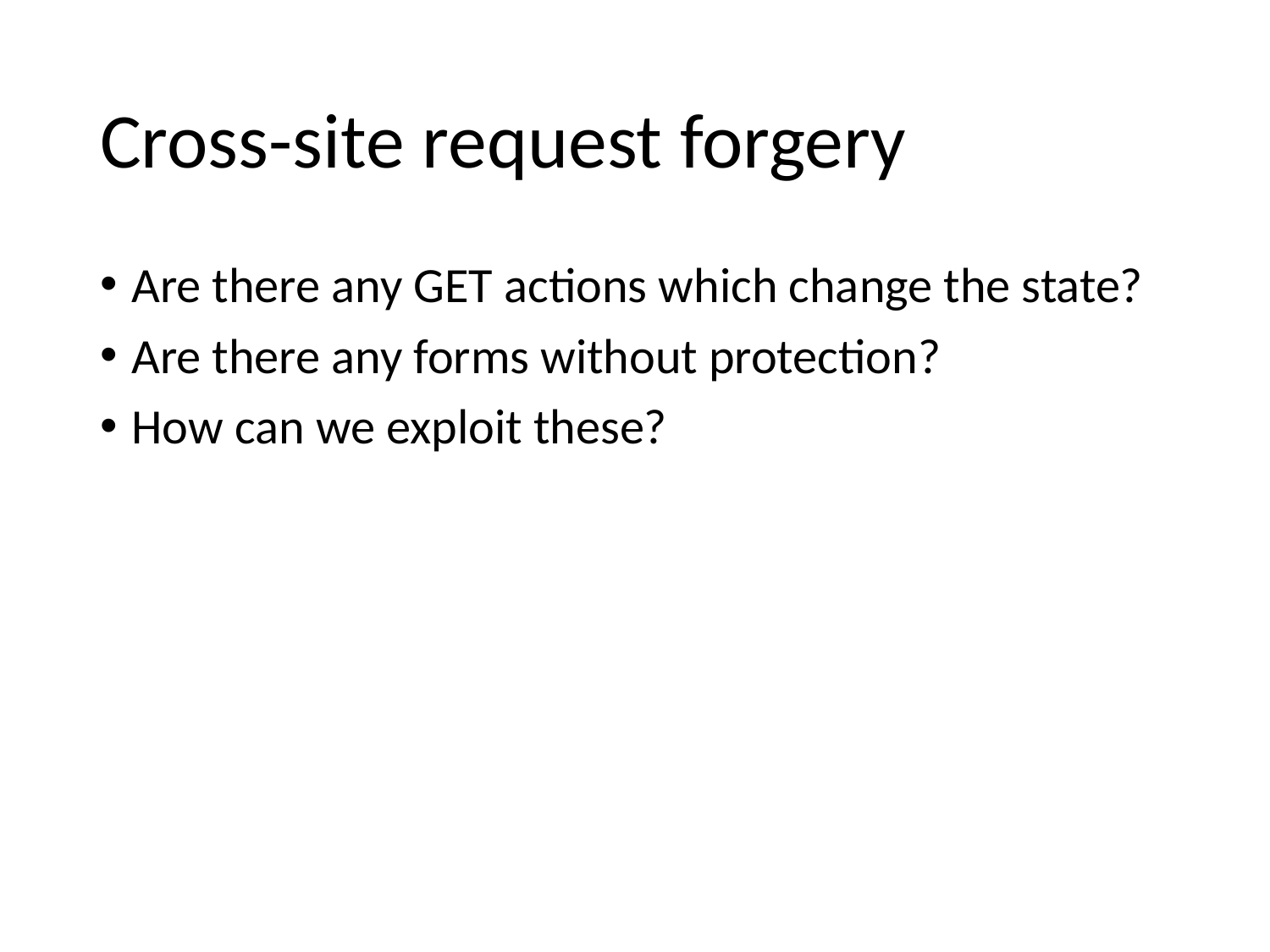

# Cross-site request forgery
Are there any GET actions which change the state?
Are there any forms without protection?
How can we exploit these?